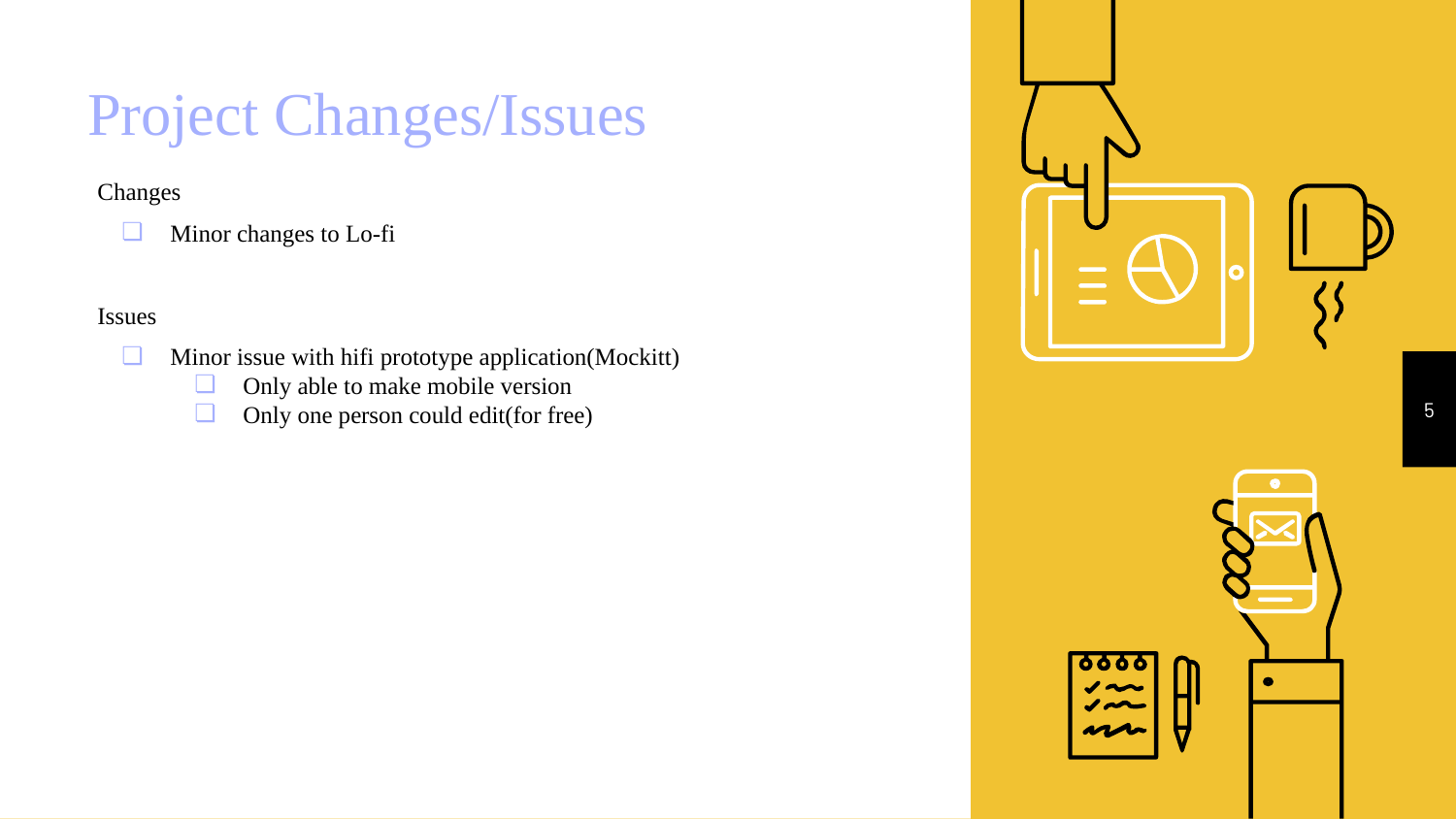

# Project Changes/Issues
Changes
Minor changes to Lo-fi

Issues
Minor issue with hifi prototype application(Mockitt)
Only able to make mobile version
Only one person could edit(for free)

5